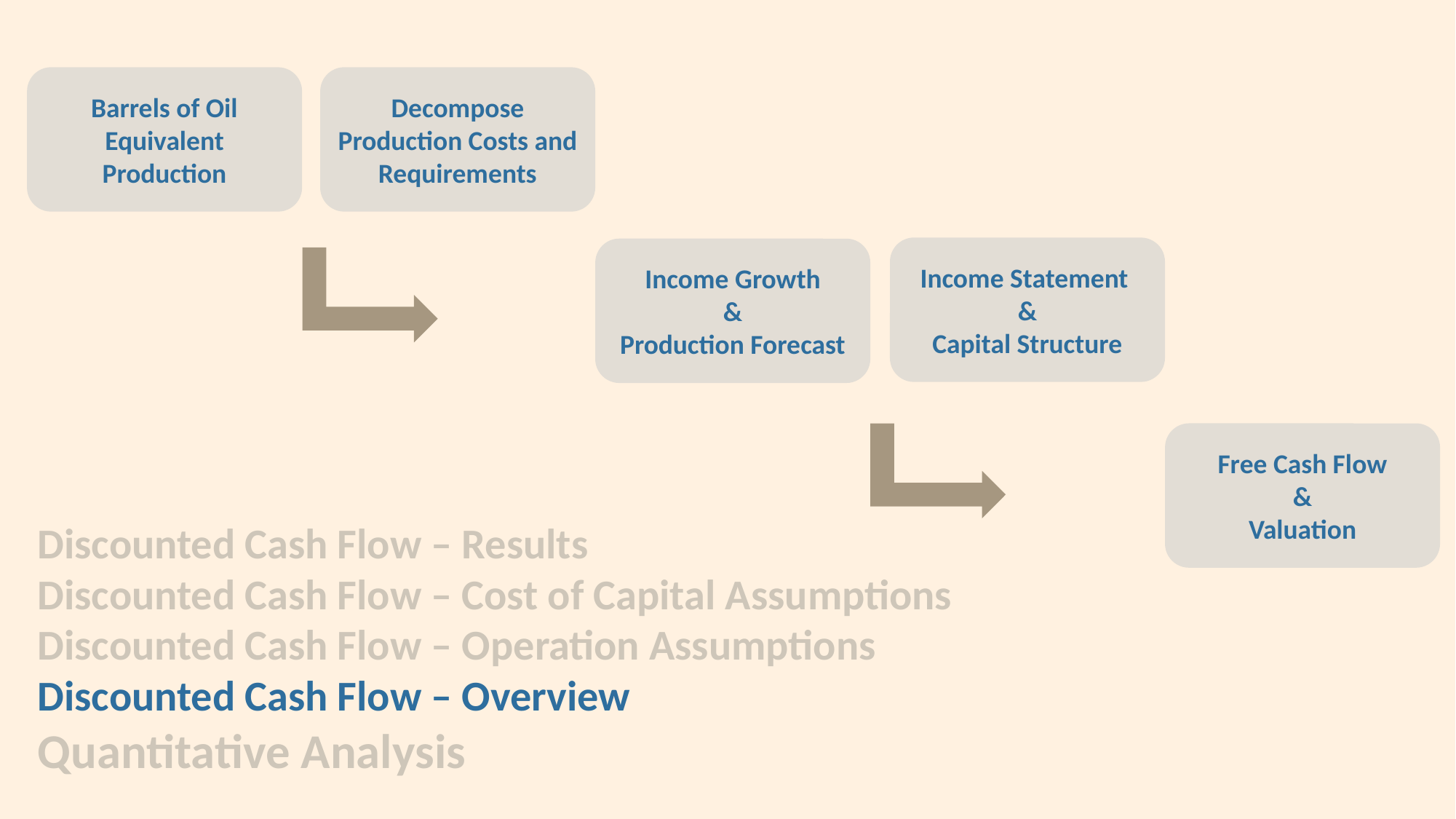

Barrels of Oil Equivalent Production
Decompose
Production Costs and Requirements

Income Statement
&
Capital Structure
Income Growth
&
Production Forecast

Free Cash Flow
&
Valuation

Discounted Cash Flow – Results
Discounted Cash Flow – Cost of Capital Assumptions
Discounted Cash Flow – Operation Assumptions
Discounted Cash Flow – Overview
Quantitative Analysis